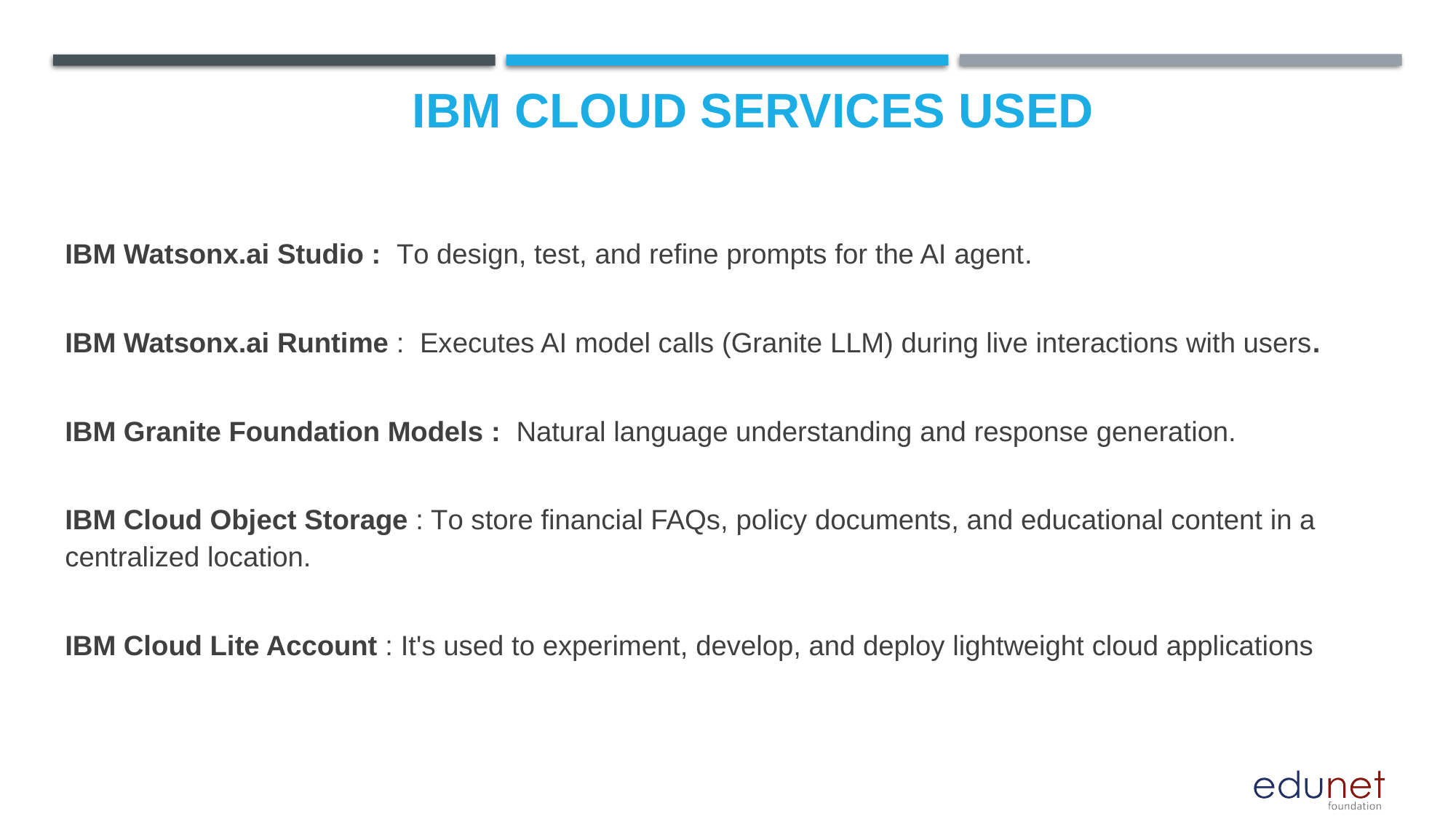

# IBM cloud services used

IBM Watsonx.ai Studio :  To design, test, and refine prompts for the AI agent.

IBM Watsonx.ai Runtime :  Executes AI model calls (Granite LLM) during live interactions with users.

IBM Granite Foundation Models :  Natural language understanding and response generation.

IBM Cloud Object Storage : To store financial FAQs, policy documents, and educational content in a centralized location.

IBM Cloud Lite Account : It's used to experiment, develop, and deploy lightweight cloud applications